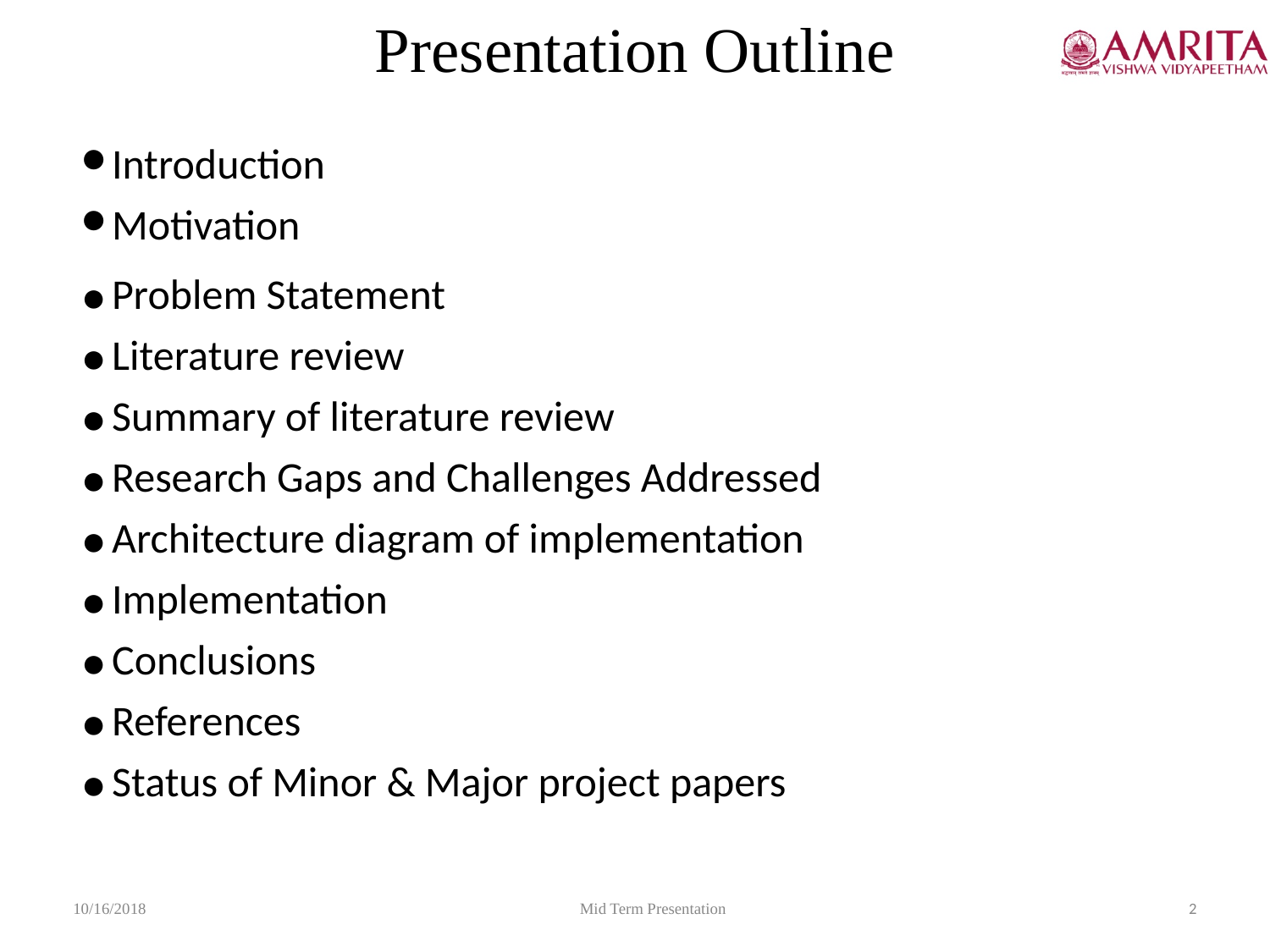

# Presentation Outline
Introduction
Motivation
Problem Statement
Literature review
Summary of literature review
Research Gaps and Challenges Addressed
Architecture diagram of implementation
Implementation
Conclusions
References
Status of Minor & Major project papers

10/16/2018
Mid Term Presentation
2